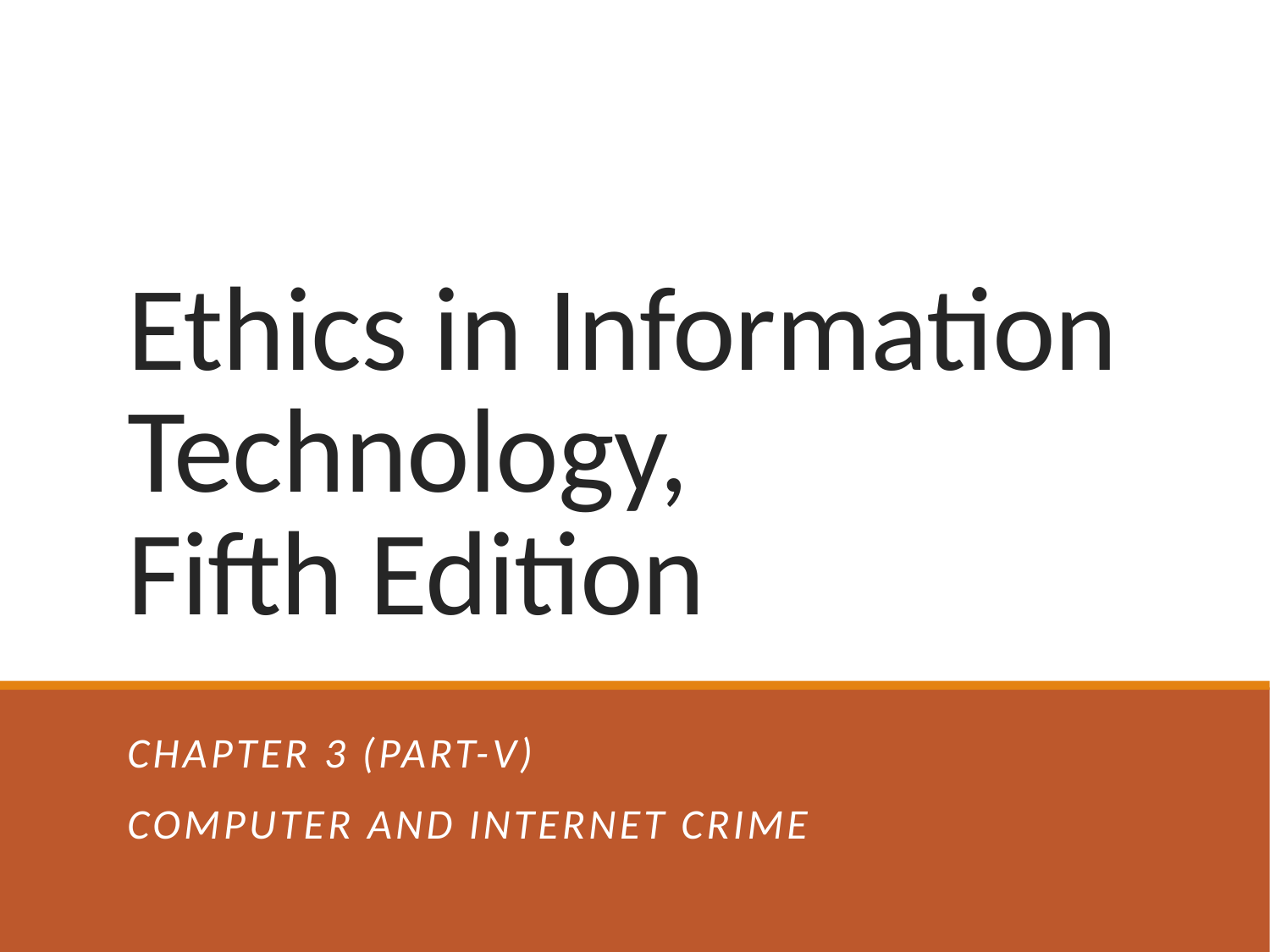

# Ethics in Information Technology, Fifth Edition

Chapter 3 (Part-V)
Computer and Internet Crime